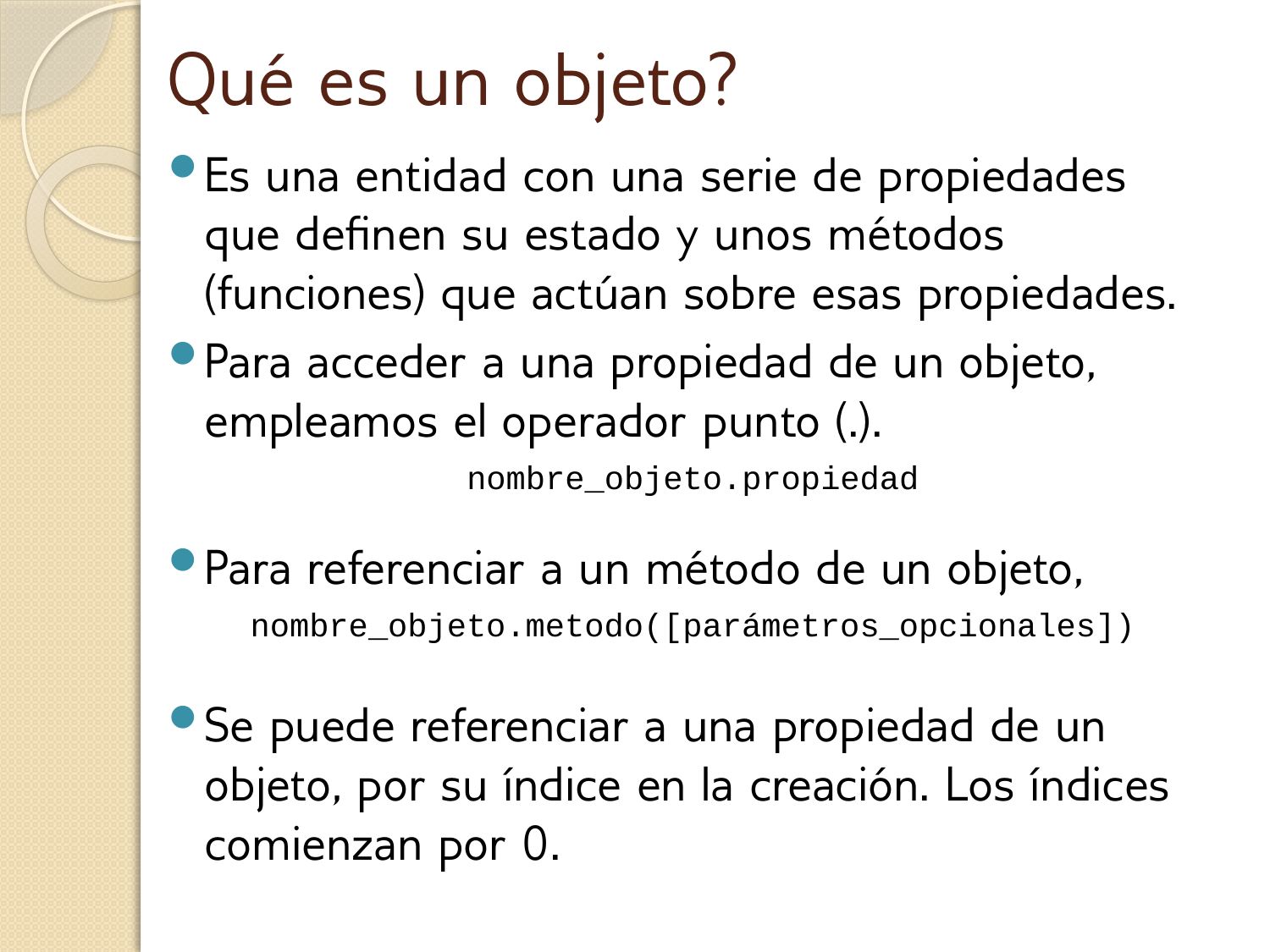

# Qué es un objeto?
Es una entidad con una serie de propiedades que definen su estado y unos métodos (funciones) que actúan sobre esas propiedades.
Para acceder a una propiedad de un objeto, empleamos el operador punto (.).
nombre_objeto.propiedad

Para referenciar a un método de un objeto,
nombre_objeto.metodo([parámetros_opcionales])

Se puede referenciar a una propiedad de un objeto, por su índice en la creación. Los índices comienzan por 0.